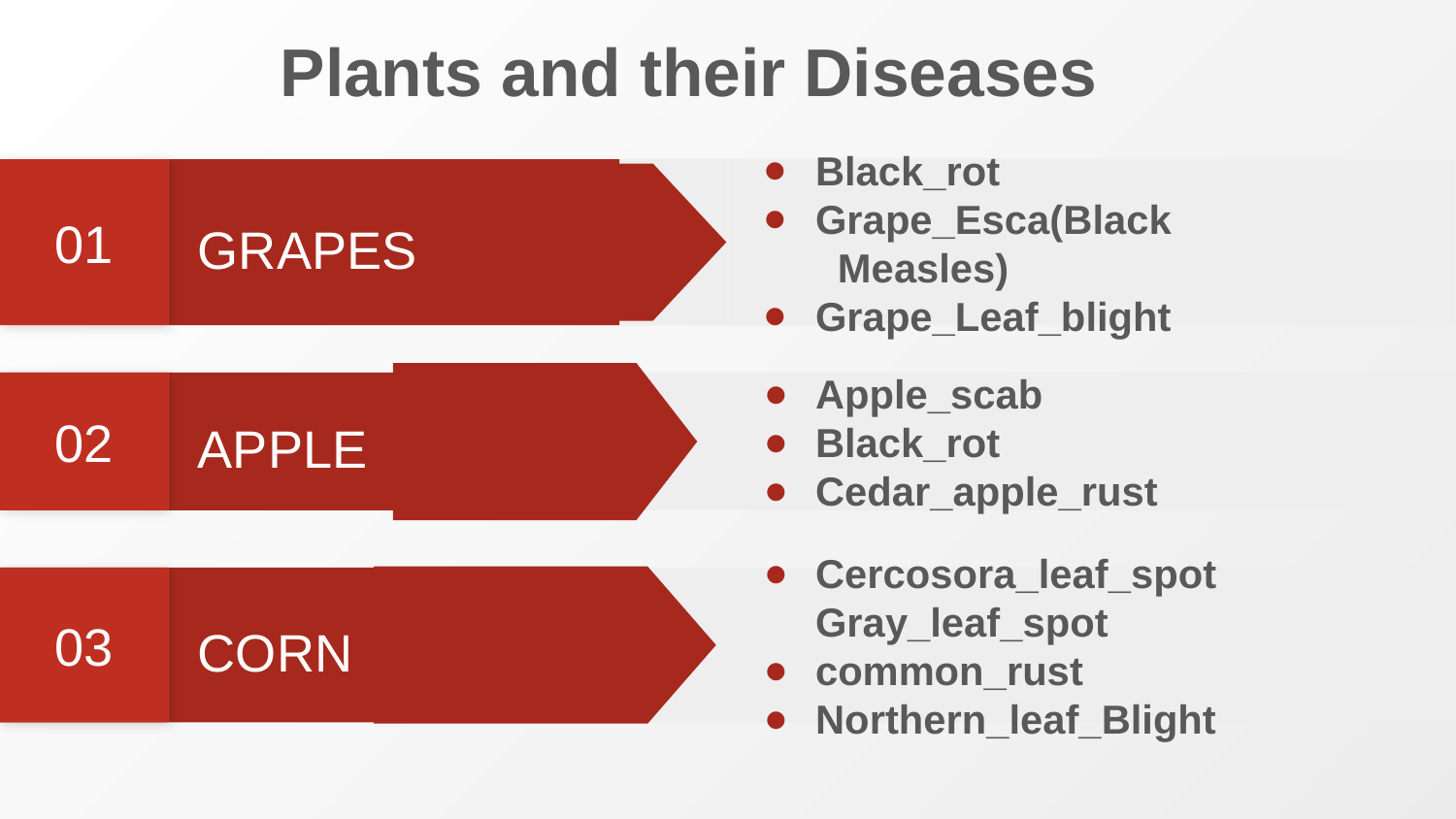

Plants and their Diseases

Black_rot
Grape_Esca(Black                           Measles)
Grape_Leaf_blight

01

GRAPES

02

Apple_scab
Black_rot
Cedar_apple_rust
APPLE

03

Cercosora_leaf_spot       Gray_leaf_spot
common_rust
Northern_leaf_Blight
CORN